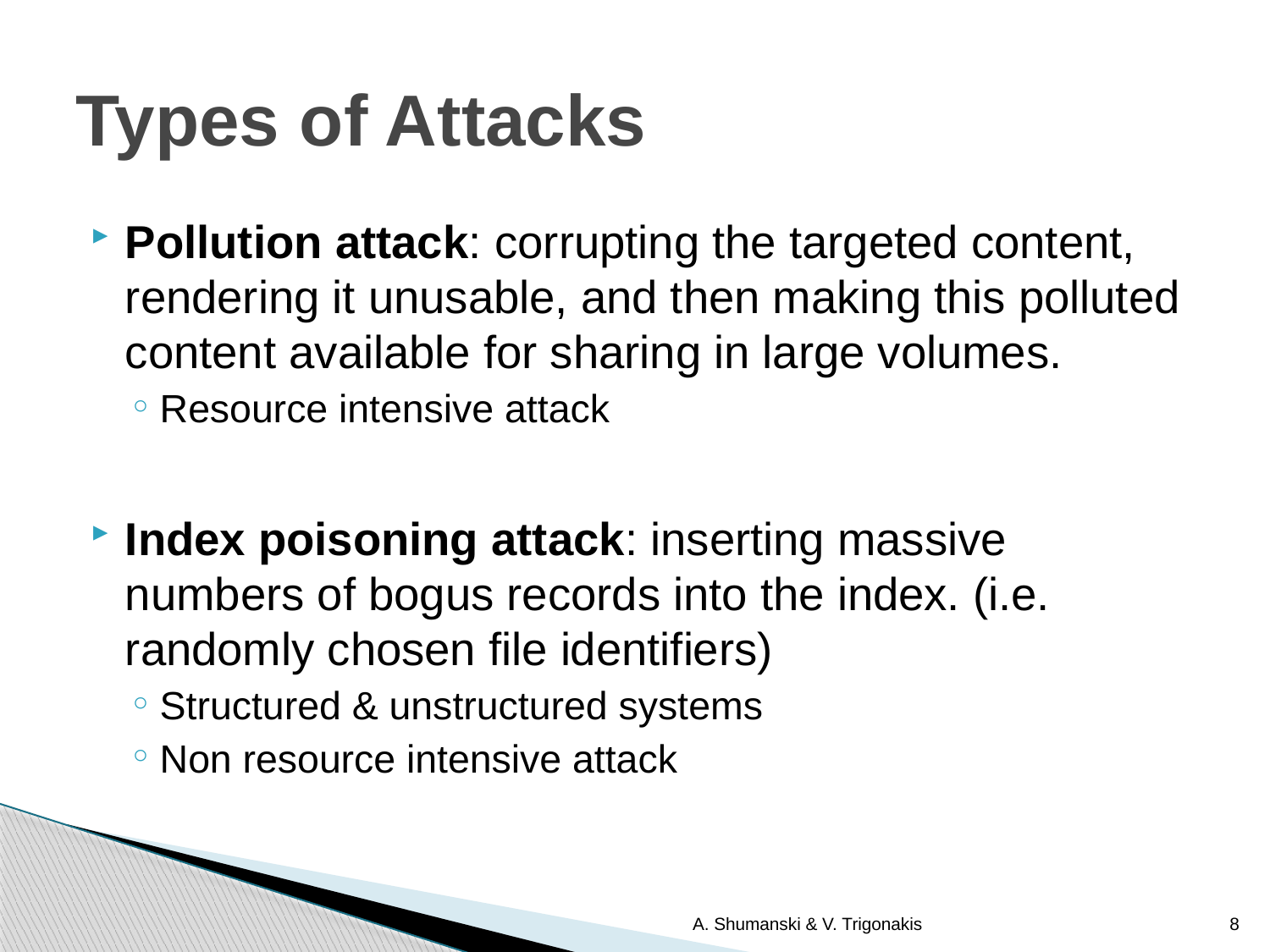

# Types of Attacks
Pollution attack: corrupting the targeted content, rendering it unusable, and then making this polluted content available for sharing in large volumes.
Resource intensive attack

Index poisoning attack: inserting massive numbers of bogus records into the index. (i.e. randomly chosen file identifiers)
Structured & unstructured systems
Non resource intensive attack

A. Shumanski & V. Trigonakis
8